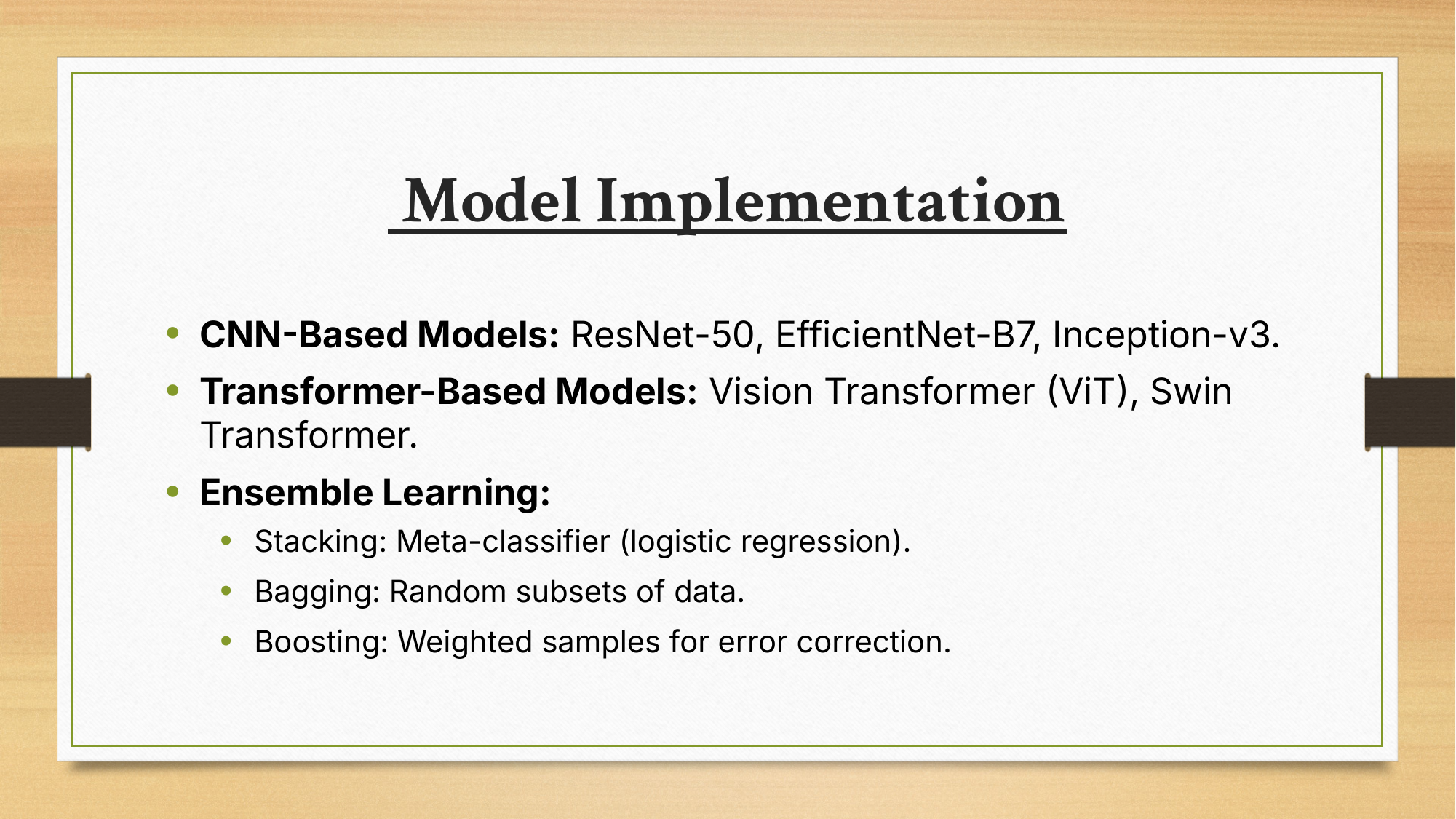

# Model Implementation
CNN-Based Models: ResNet-50, EfficientNet-B7, Inception-v3.
Transformer-Based Models: Vision Transformer (ViT), Swin Transformer.
Ensemble Learning:
Stacking: Meta-classifier (logistic regression).
Bagging: Random subsets of data.
Boosting: Weighted samples for error correction.